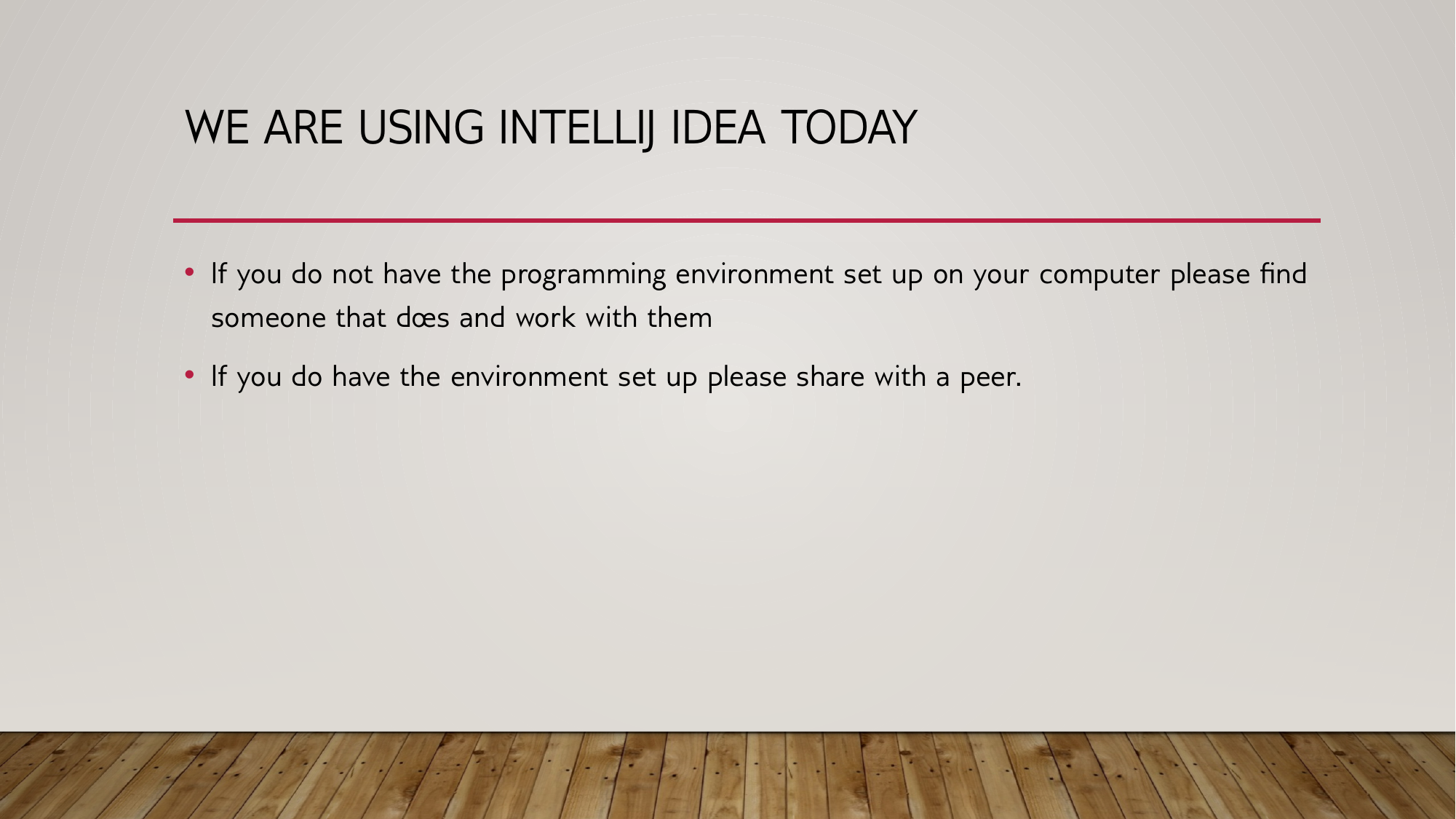

# We are using IntelliJ IDEA today
If you do not have the programming environment set up on your computer please find someone that does and work with them
If you do have the environment set up please share with a peer.